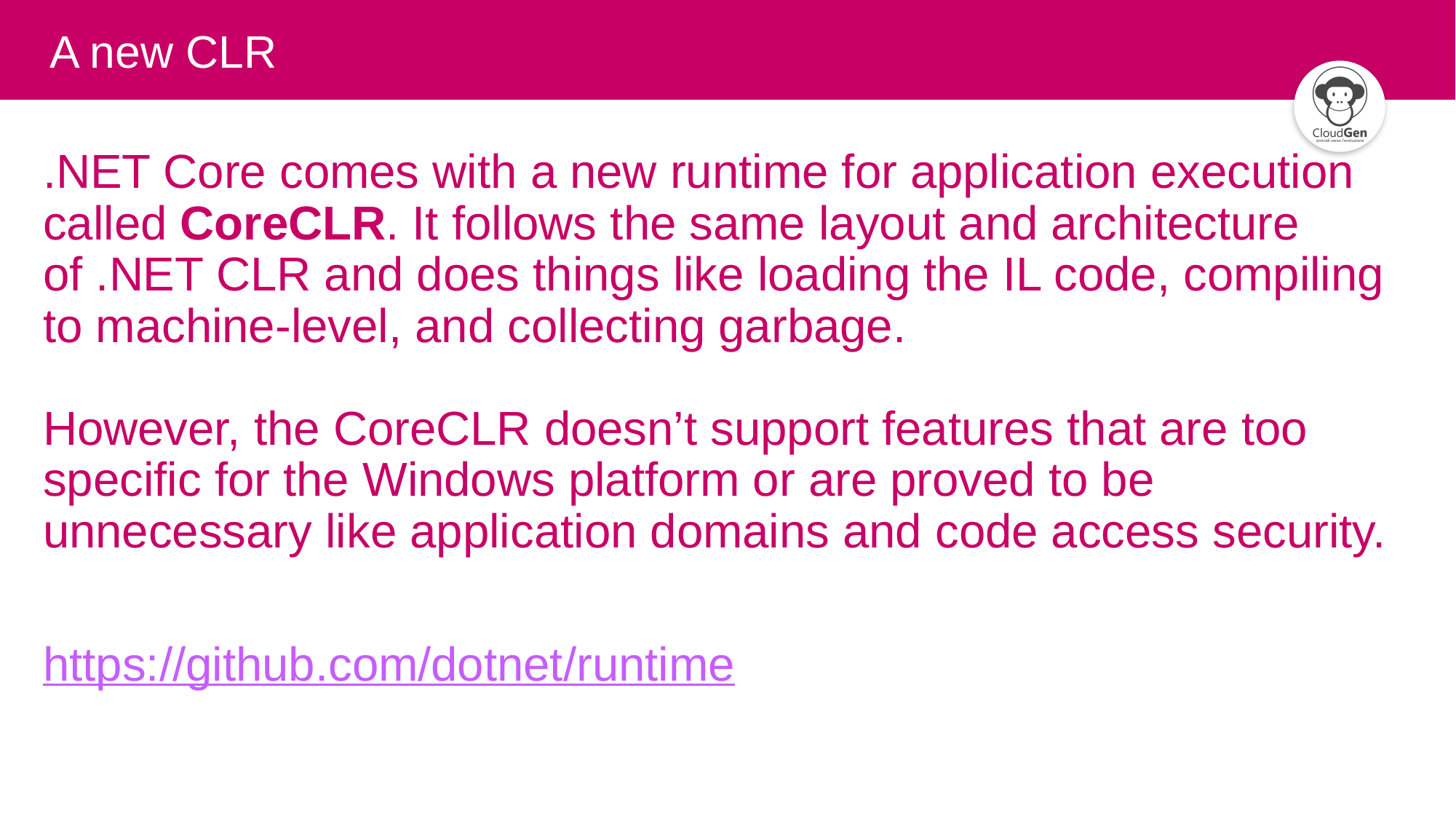

# A new CLR
.NET Core comes with a new runtime for application execution called CoreCLR. It follows the same layout and architecture of .NET CLR and does things like loading the IL code, compiling to machine-level, and collecting garbage.
However, the CoreCLR doesn’t support features that are too specific for the Windows platform or are proved to be unnecessary like application domains and code access security.

https://github.com/dotnet/runtime